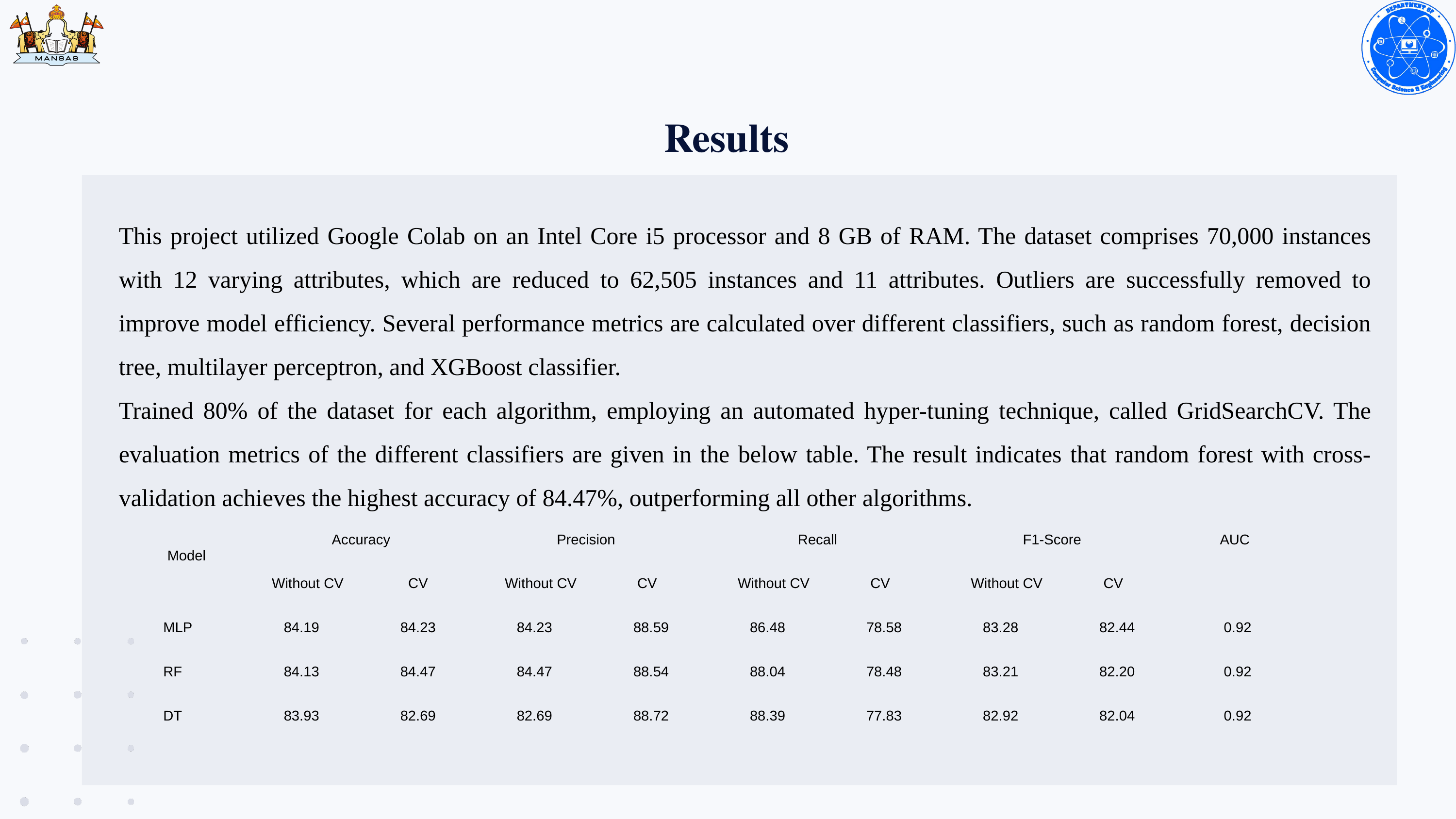

Results

This project utilized Google Colab on an Intel Core i5 processor and 8 GB of RAM. The dataset comprises 70,000 instances with 12 varying attributes, which are reduced to 62,505 instances and 11 attributes. Outliers are successfully removed to improve model efficiency. Several performance metrics are calculated over different classifiers, such as random forest, decision tree, multilayer perceptron, and XGBoost classifier.
Trained 80% of the dataset for each algorithm, employing an automated hyper-tuning technique, called GridSearchCV. The evaluation metrics of the different classifiers are given in the below table. The result indicates that random forest with cross-validation achieves the highest accuracy of 84.47%, outperforming all other algorithms.
| Model | Accuracy |  | Precision |  | Recall |  | F1-Score |  | AUC |
| --- | --- | --- | --- | --- | --- | --- | --- | --- | --- |
|  | Without CV | CV | Without CV | CV | Without CV | CV | Without CV | CV |  |
| MLP | 84.19 | 84.23 | 84.23 | 88.59 | 86.48 | 78.58 | 83.28 | 82.44 | 0.92 |
| RF | 84.13 | 84.47 | 84.47 | 88.54 | 88.04 | 78.48 | 83.21 | 82.20 | 0.92 |
| DT | 83.93 | 82.69 | 82.69 | 88.72 | 88.39 | 77.83 | 82.92 | 82.04 | 0.92 |